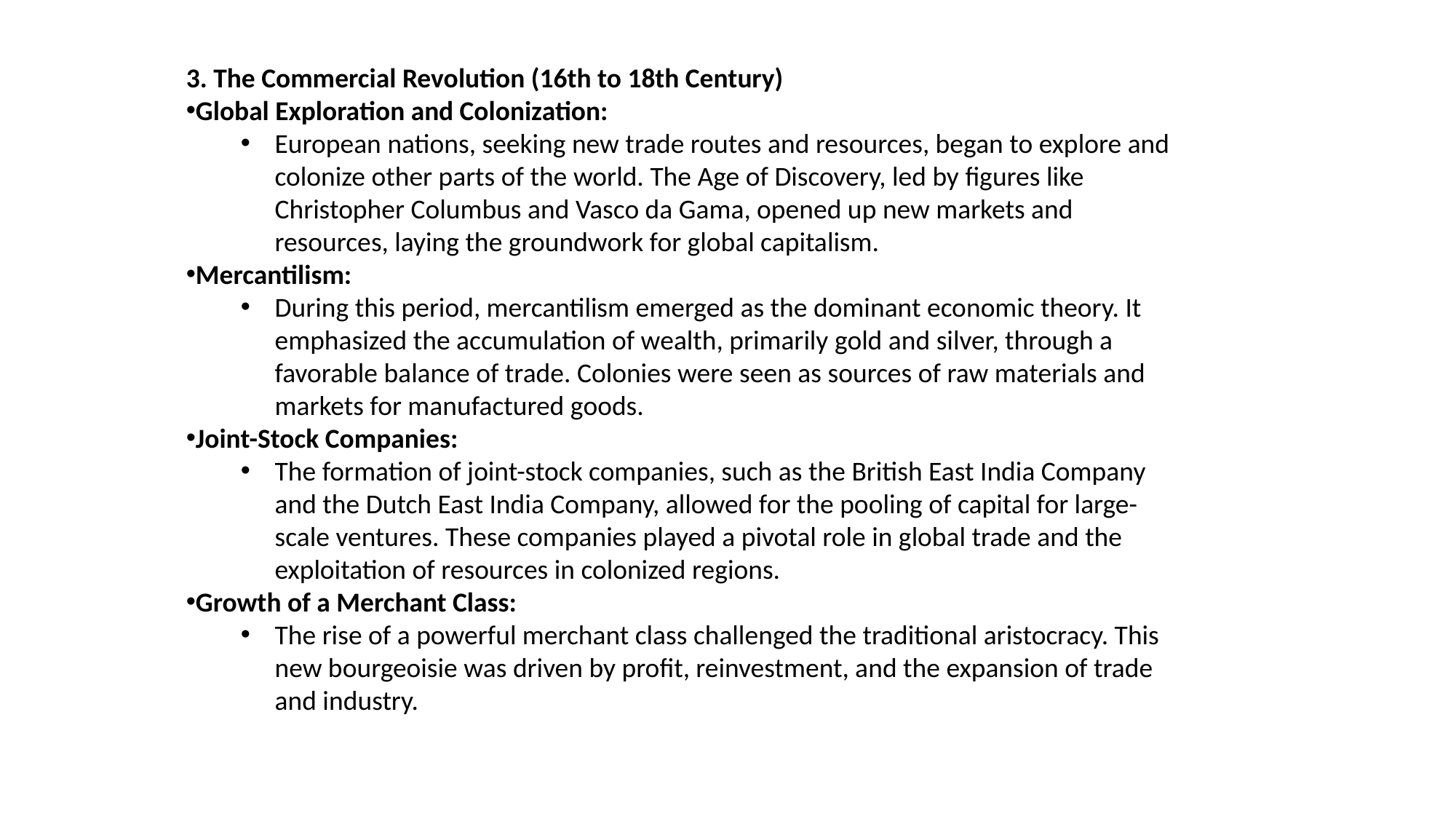

3. The Commercial Revolution (16th to 18th Century)
Global Exploration and Colonization:
European nations, seeking new trade routes and resources, began to explore and colonize other parts of the world. The Age of Discovery, led by figures like Christopher Columbus and Vasco da Gama, opened up new markets and resources, laying the groundwork for global capitalism.
Mercantilism:
During this period, mercantilism emerged as the dominant economic theory. It emphasized the accumulation of wealth, primarily gold and silver, through a favorable balance of trade. Colonies were seen as sources of raw materials and markets for manufactured goods.
Joint-Stock Companies:
The formation of joint-stock companies, such as the British East India Company and the Dutch East India Company, allowed for the pooling of capital for large-scale ventures. These companies played a pivotal role in global trade and the exploitation of resources in colonized regions.
Growth of a Merchant Class:
The rise of a powerful merchant class challenged the traditional aristocracy. This new bourgeoisie was driven by profit, reinvestment, and the expansion of trade and industry.